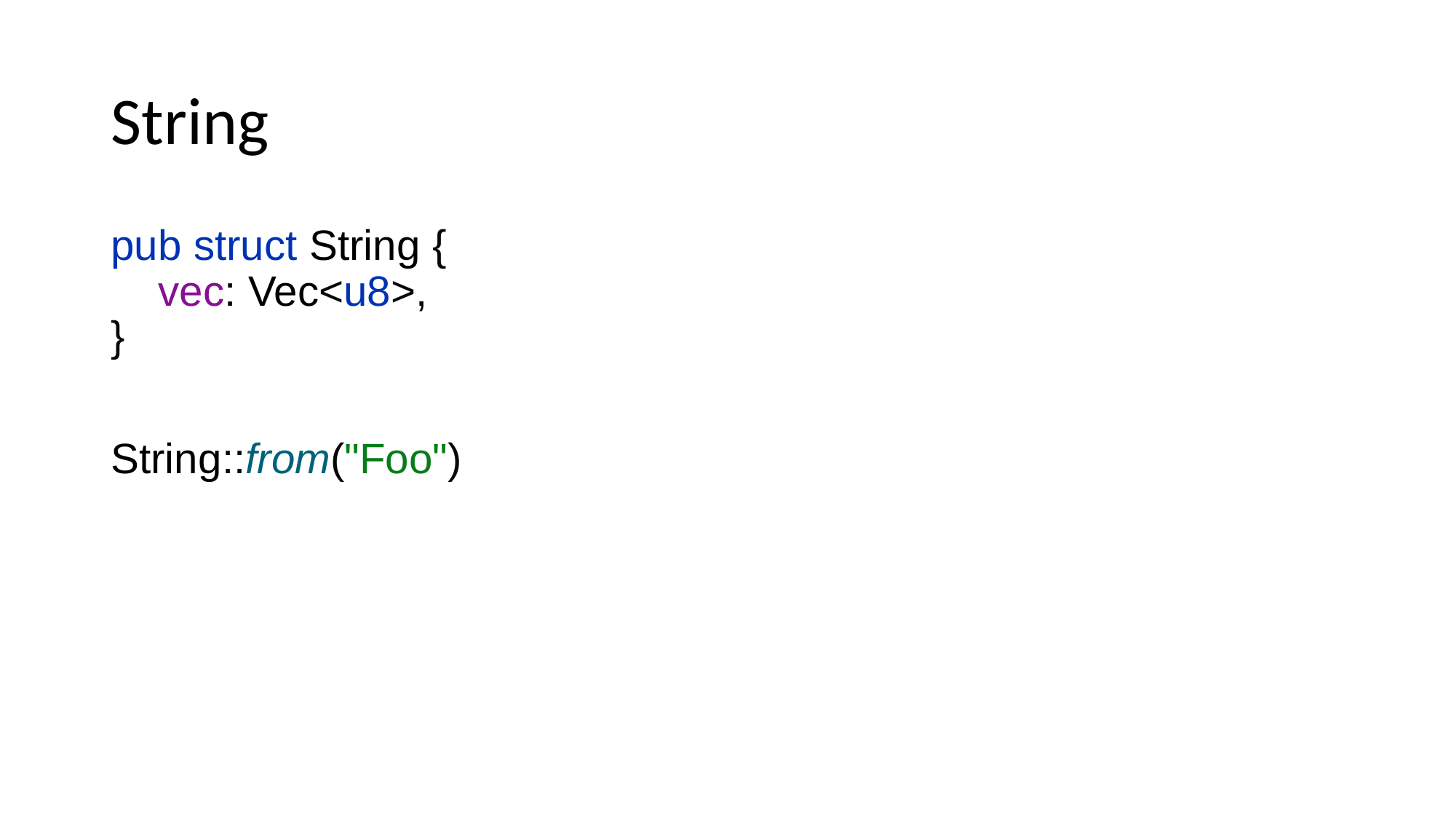

# String
pub struct String {
    vec: Vec<u8>,
}

String::from("Foo")